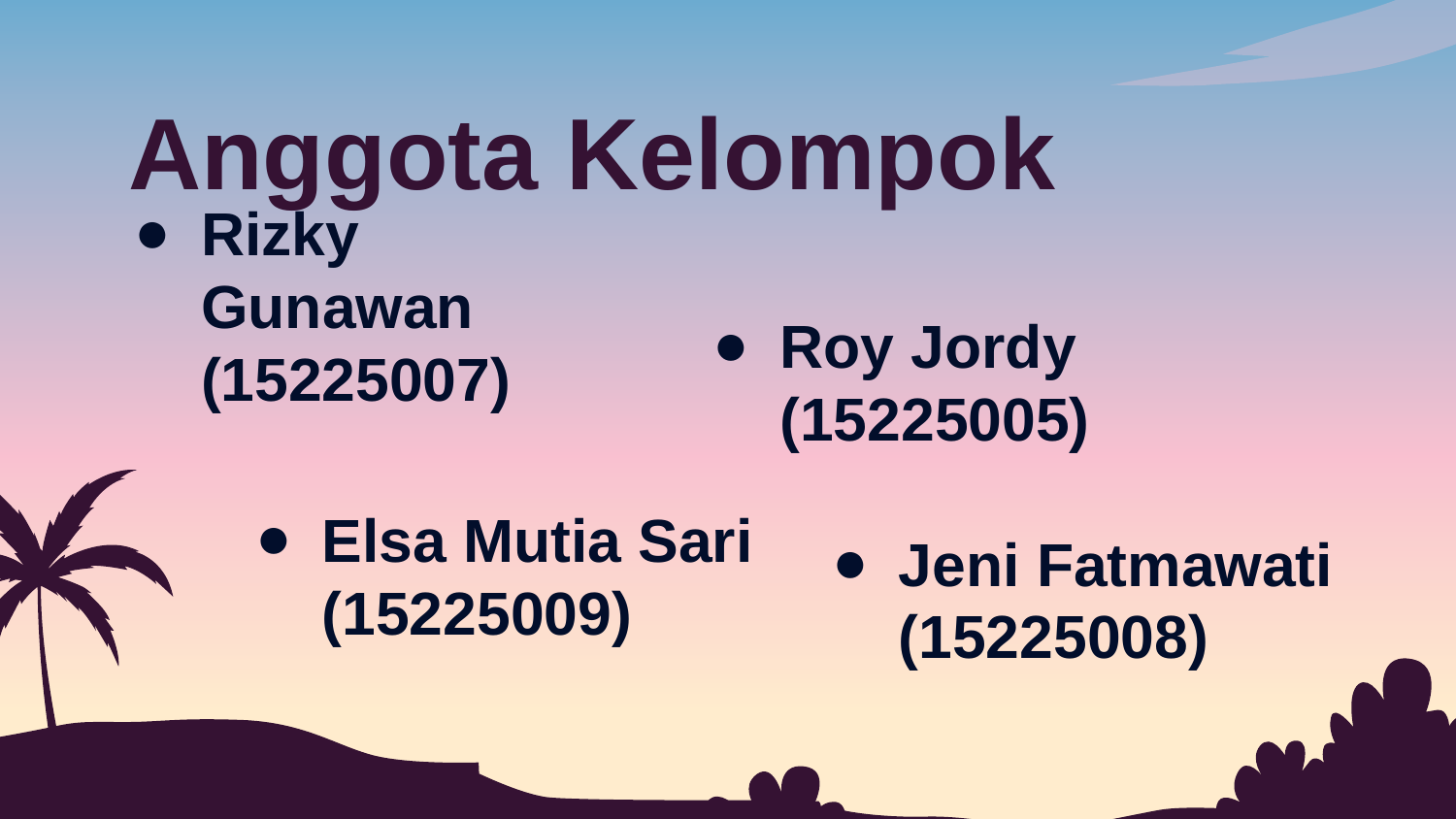

# Anggota Kelompok
Rizky Gunawan
(15225007)
Roy Jordy
(15225005)
Jeni Fatmawati
(15225008)
Elsa Mutia Sari
(15225009)